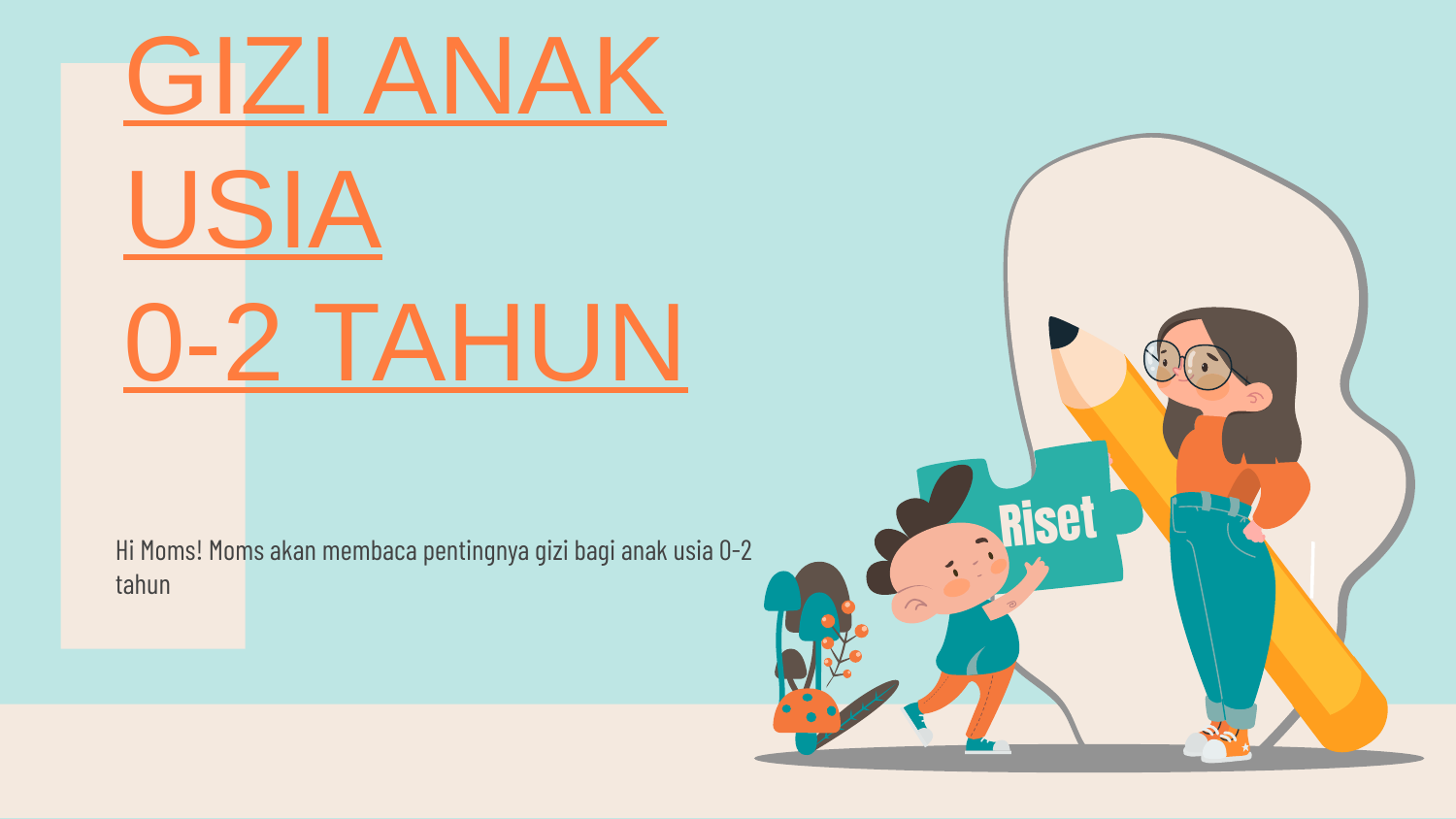

Riset

# GIZI ANAK USIA 0-2 TAHUN
Hi Moms! Moms akan membaca pentingnya gizi bagi anak usia 0-2 tahun